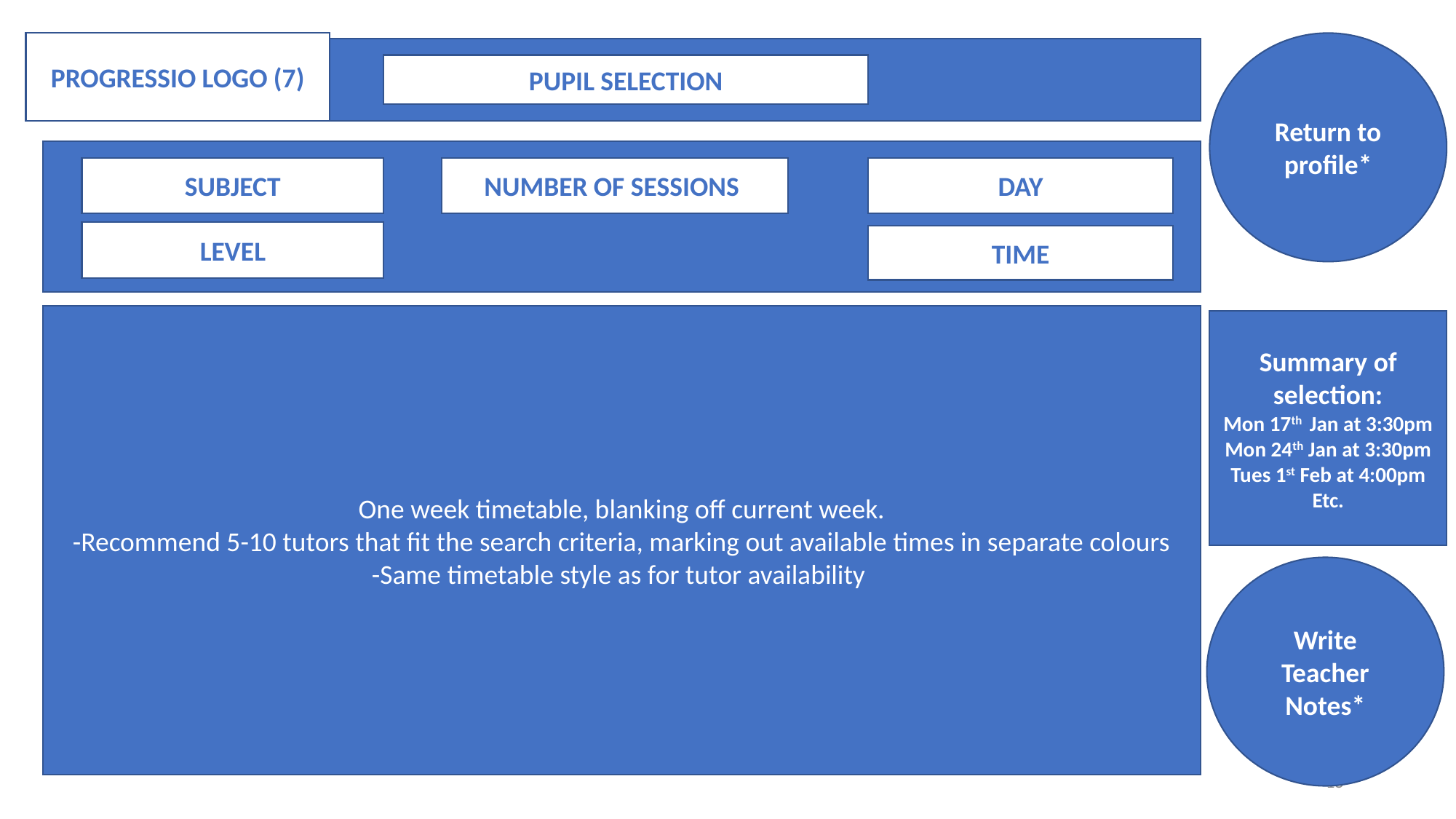

PROGRESSIO LOGO (7)
Return to profile*

PUPIL SELECTION

SUBJECT
NUMBER OF SESSIONS
DAY
LEVEL
TIME
One week timetable, blanking off current week.
-Recommend 5-10 tutors that fit the search criteria, marking out available times in separate colours
-Same timetable style as for tutor availability
Summary of selection:
Mon 17th  Jan at 3:30pm
Mon 24th Jan at 3:30pm
Tues 1st Feb at 4:00pm
Etc.
Write Teacher Notes*
15